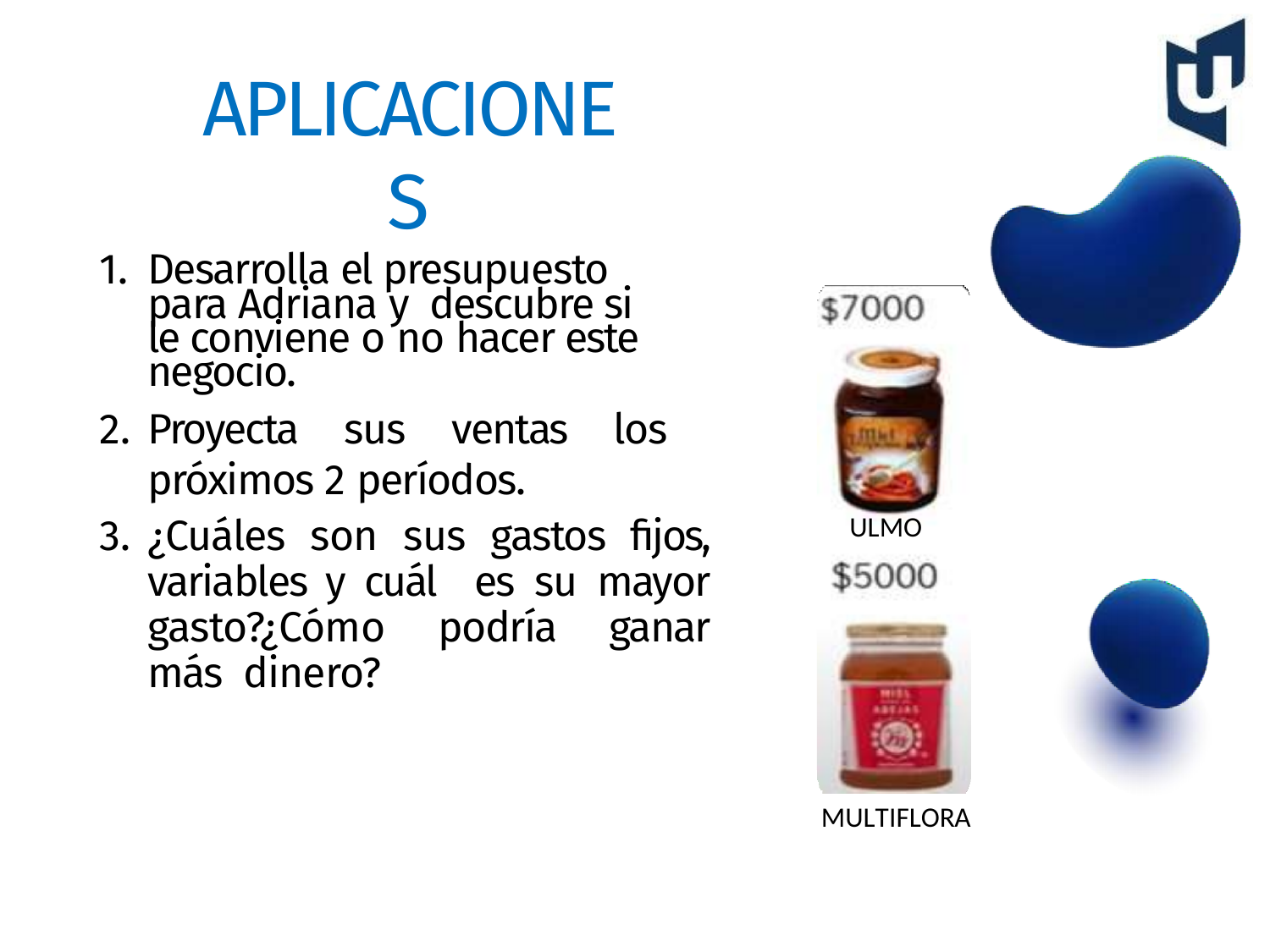

# APLICACIONES
Desarrolla el presupuesto para Adriana y  descubre si le conviene o no hacer este  negocio.
Proyecta sus ventas los próximos 2 períodos.
¿Cuáles son sus gastos fijos, variables y cuál  es su mayor gasto?¿Cómo podría ganar más  dinero?

ULMO

MULTIFLORA